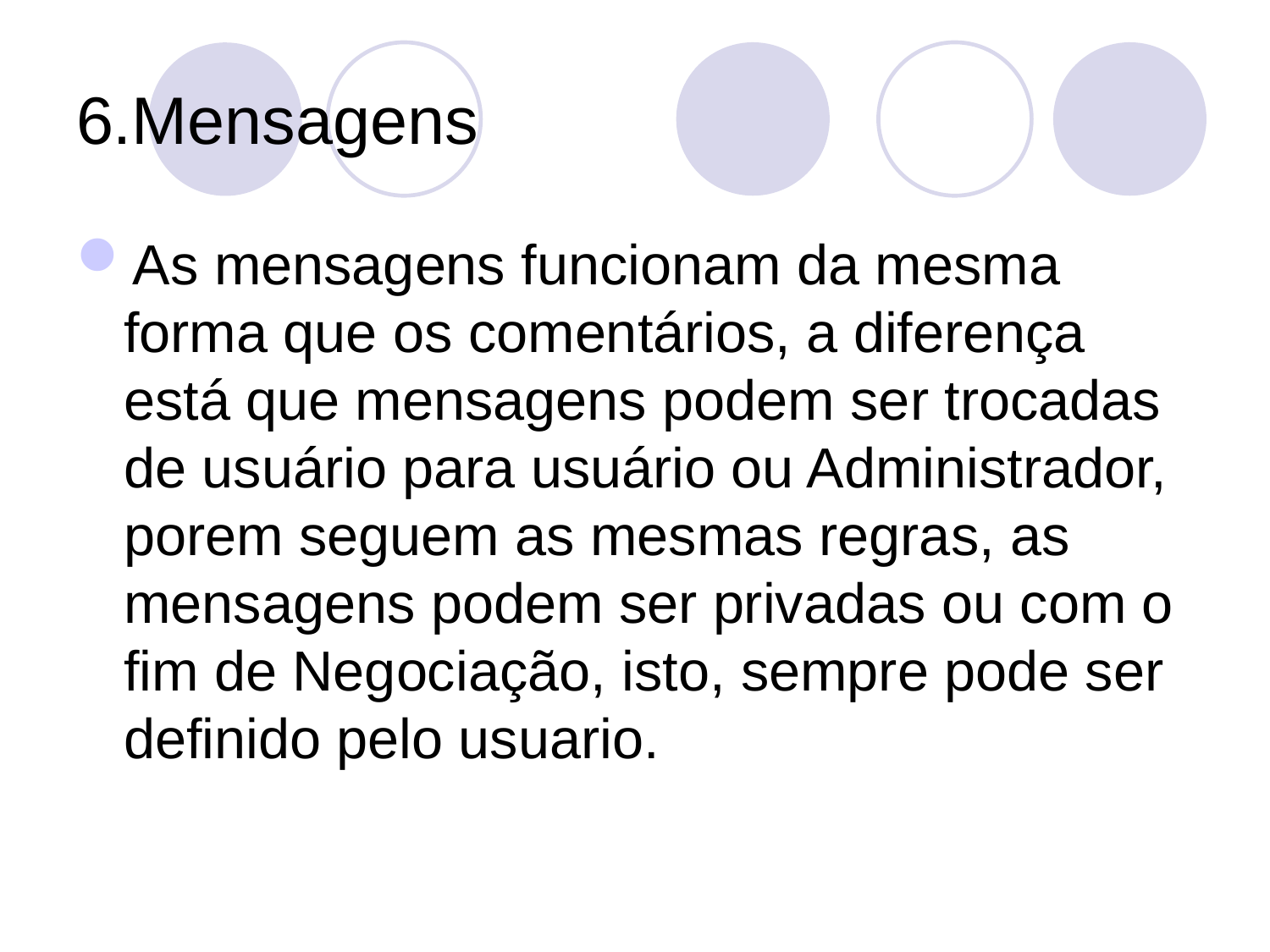

# 6.Mensagens
As mensagens funcionam da mesma forma que os comentários, a diferença está que mensagens podem ser trocadas de usuário para usuário ou Administrador, porem seguem as mesmas regras, as mensagens podem ser privadas ou com o fim de Negociação, isto, sempre pode ser definido pelo usuario.